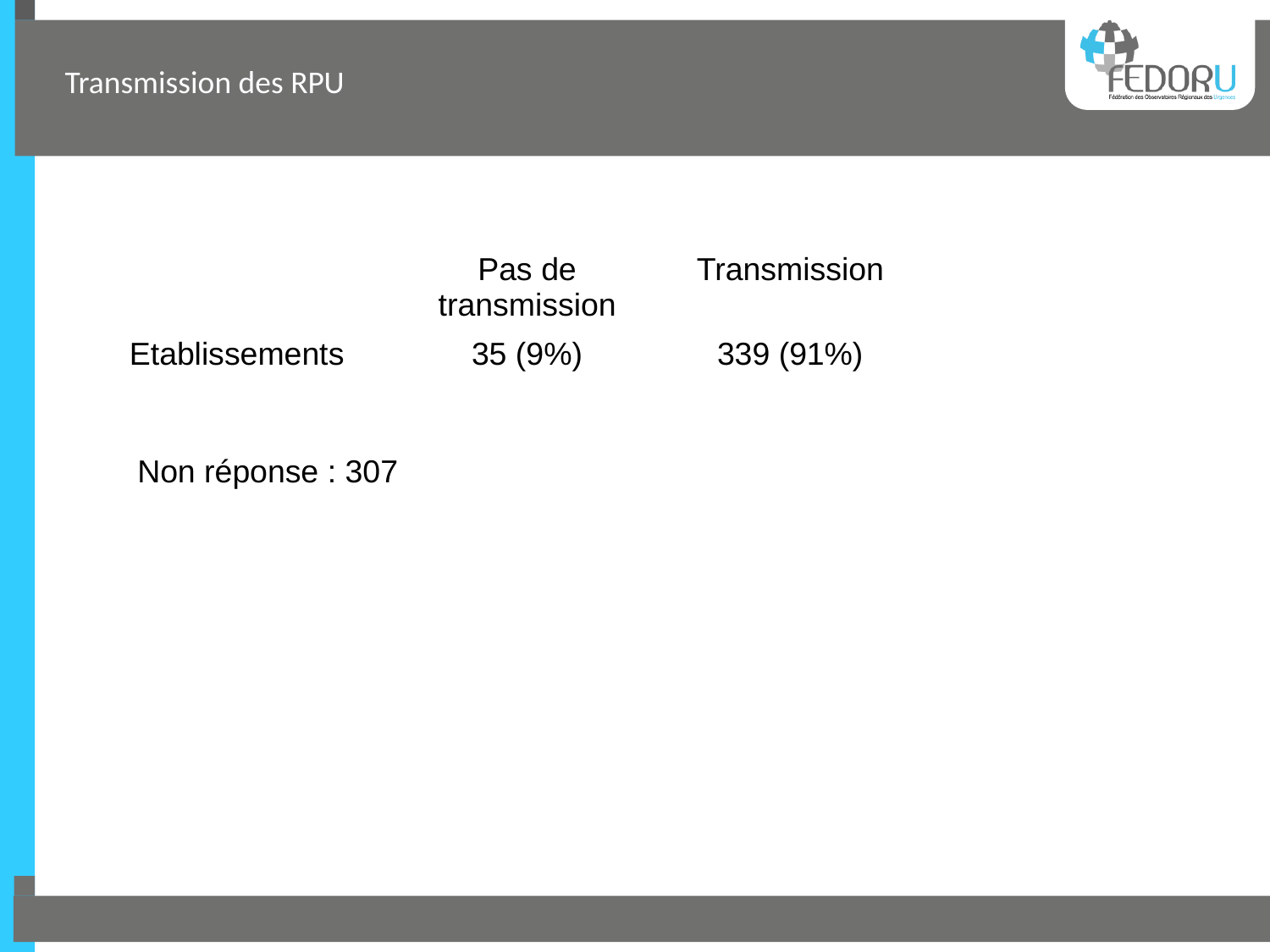

Transmission des RPU
|  | Pas de transmission | Transmission |
| --- | --- | --- |
| Etablissements | 35 (9%) | 339 (91%) |
|  |  |  |
Non réponse : 307